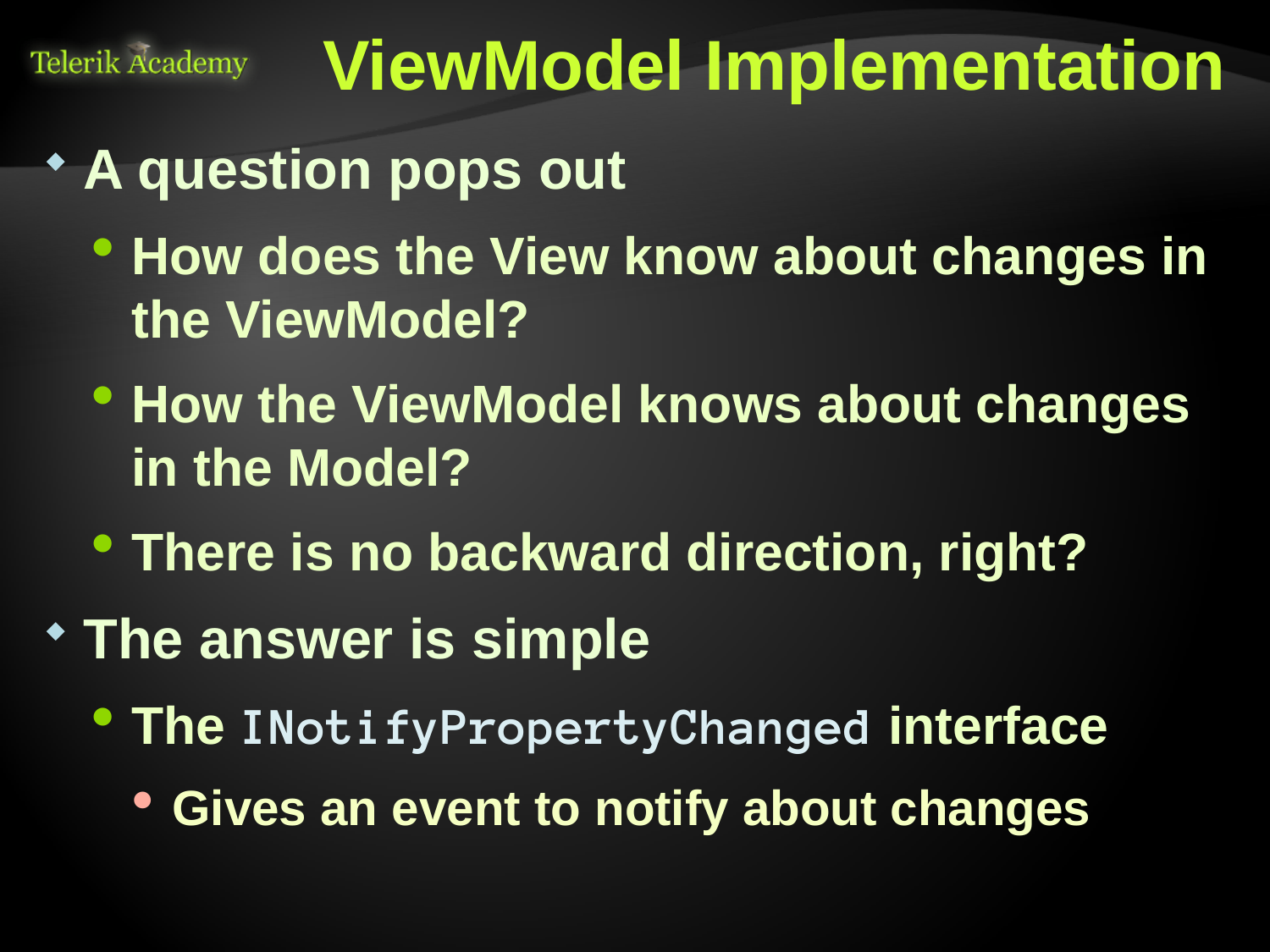

# ViewModel Implementation
A question pops out
How does the View know about changes in the ViewModel?
How the ViewModel knows about changes in the Model?
There is no backward direction, right?
The answer is simple
The INotifyPropertyChanged interface
Gives an event to notify about changes